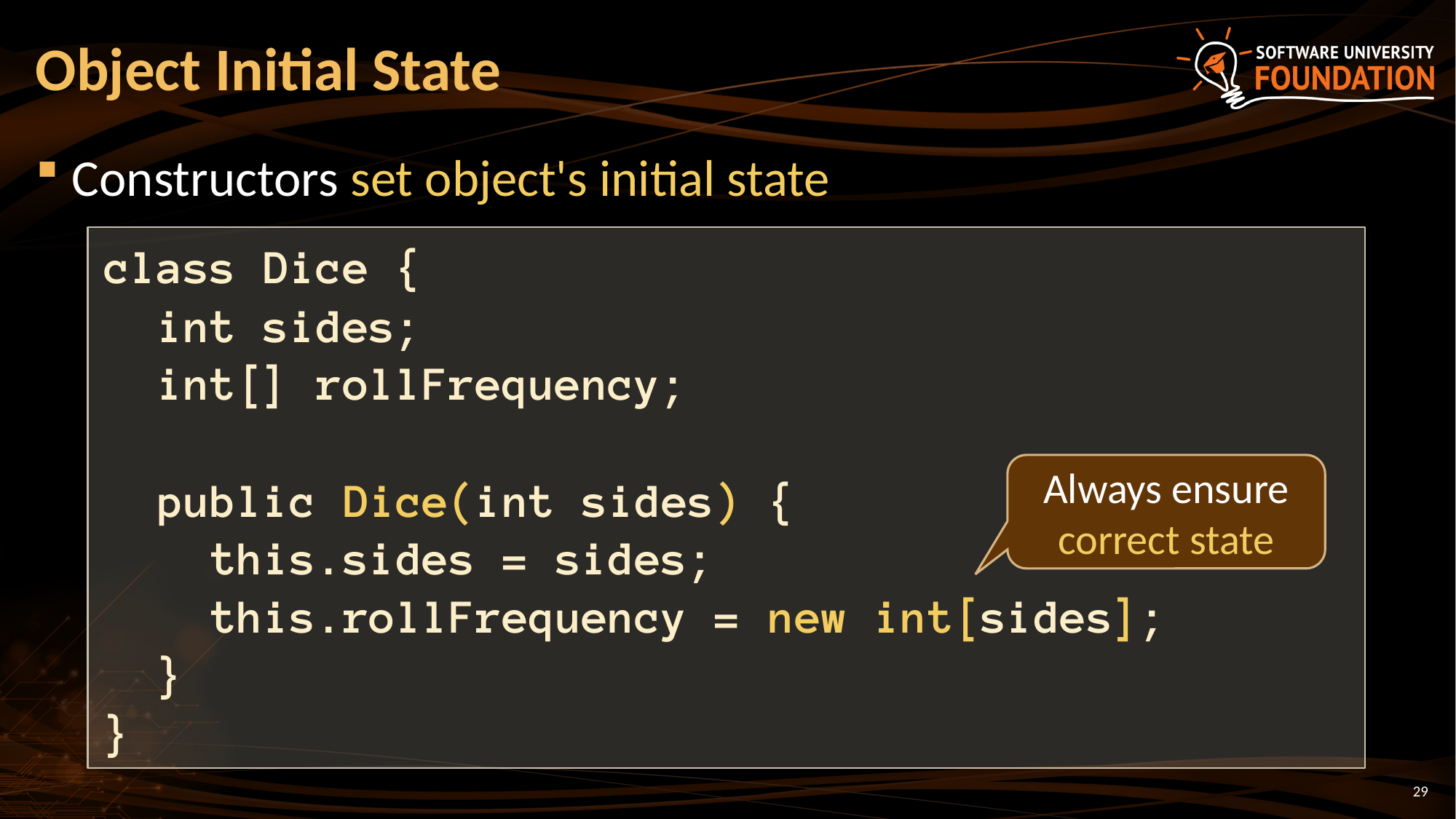

# Object Initial State
Constructors set object's initial state
class Dice {
  int sides;
  int[] rollFrequency;

  public Dice(int sides) {
    this.sides = sides;
    this.rollFrequency = new int[sides];
  }
}
Always ensure correct state
29